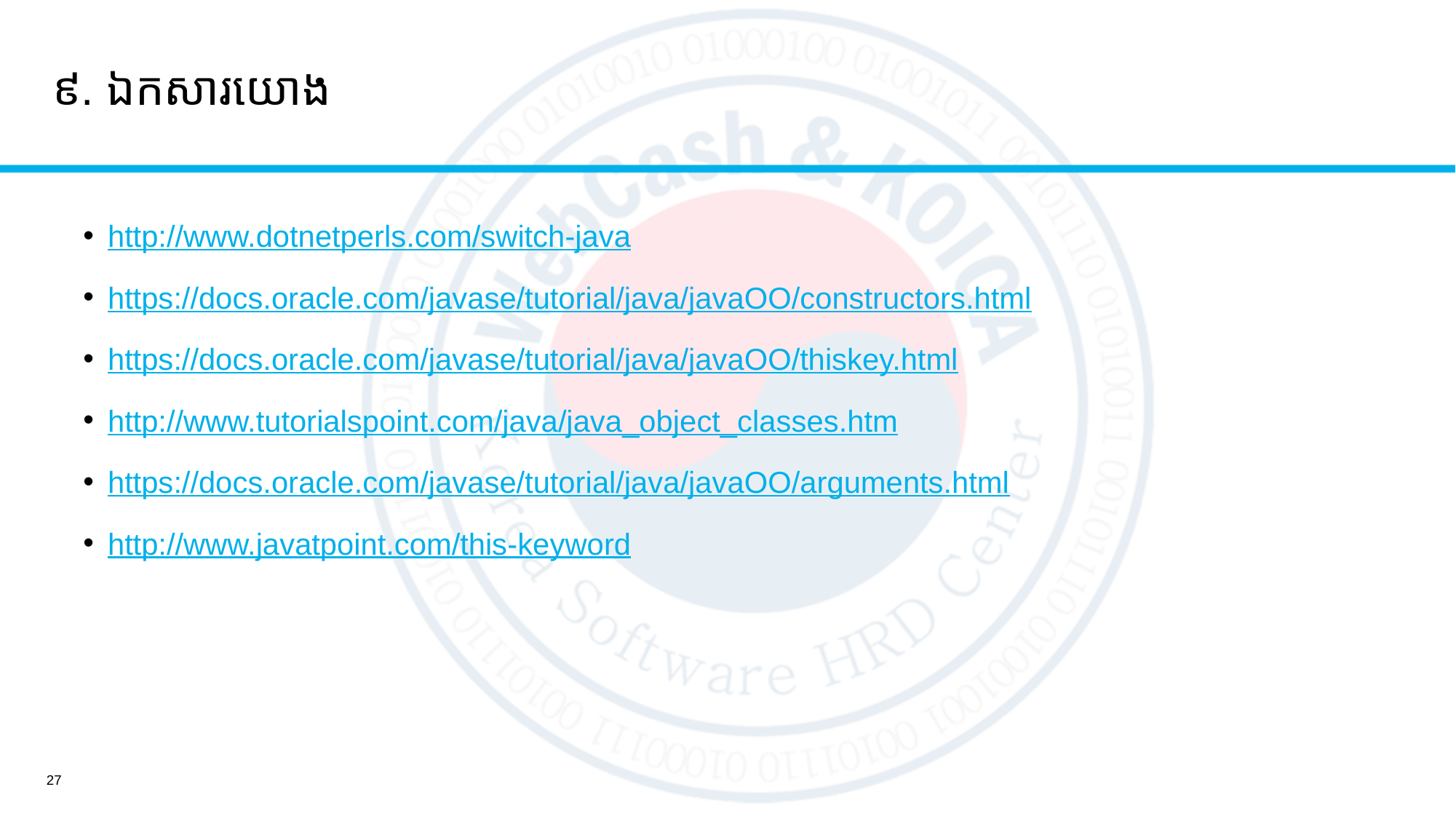

# ៩. ឯកសារយោង
http://www.dotnetperls.com/switch-java
https://docs.oracle.com/javase/tutorial/java/javaOO/constructors.html
https://docs.oracle.com/javase/tutorial/java/javaOO/thiskey.html
http://www.tutorialspoint.com/java/java_object_classes.htm
https://docs.oracle.com/javase/tutorial/java/javaOO/arguments.html
http://www.javatpoint.com/this-keyword

27